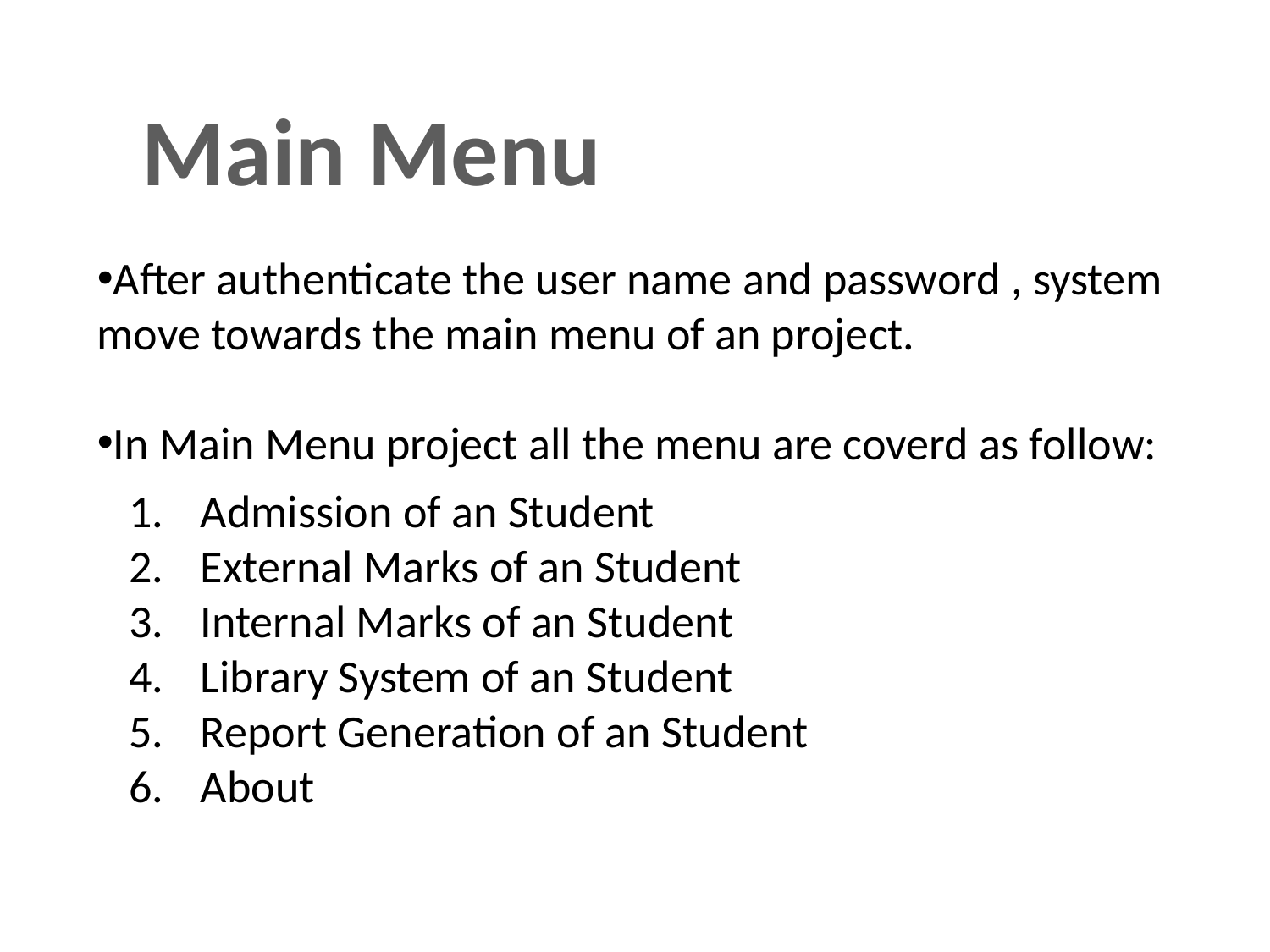

Main Menu
After authenticate the user name and password , system move towards the main menu of an project.

In Main Menu project all the menu are coverd as follow:

Admission of an Student
External Marks of an Student
Internal Marks of an Student
Library System of an Student
Report Generation of an Student
About